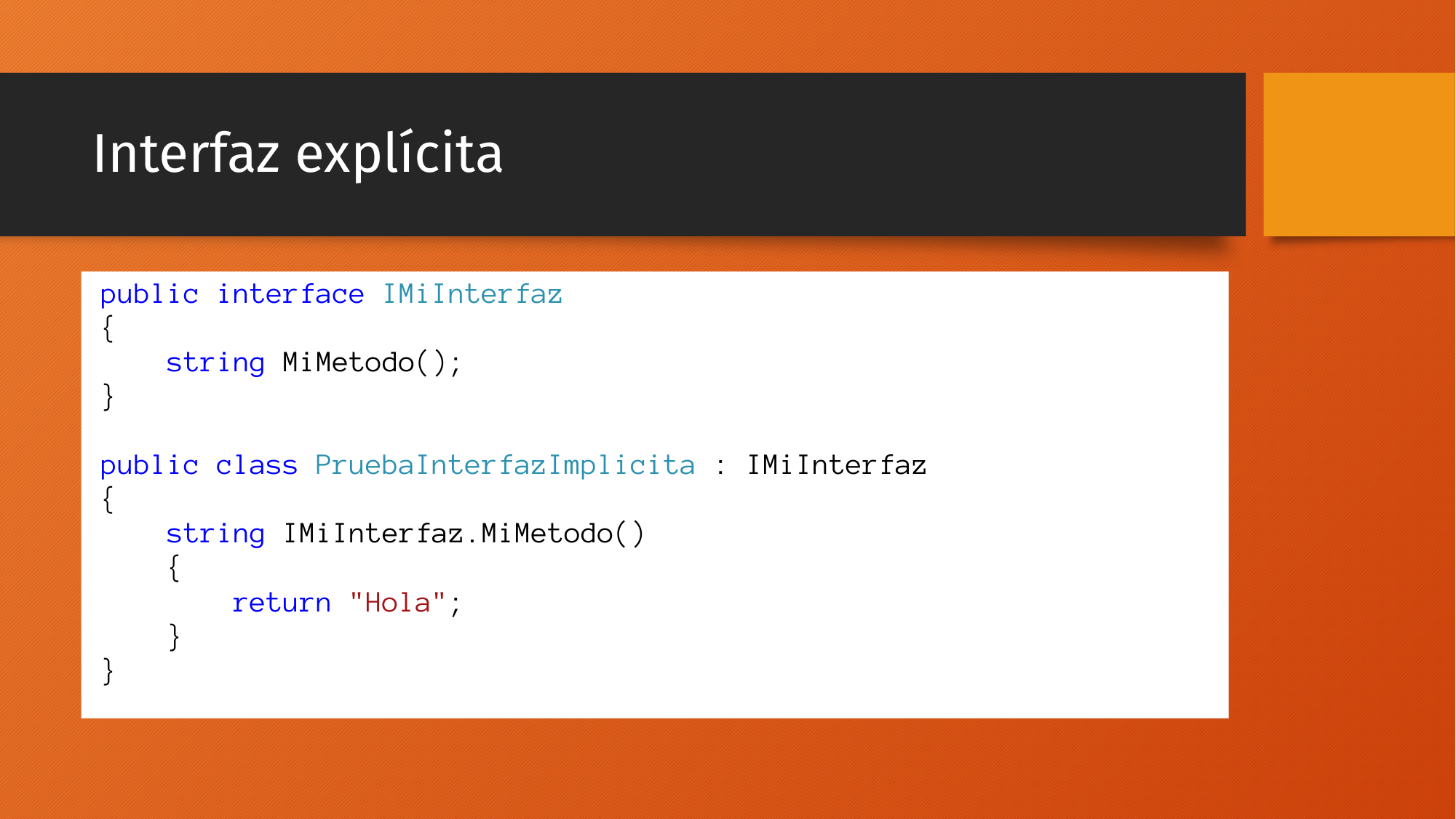

# Interfaz explícita
public interface IMiInterfaz
{
    string MiMetodo();
}

public class PruebaInterfazImplicita : IMiInterfaz
{
    string IMiInterfaz.MiMetodo()
    {
        return "Hola";
    }
}